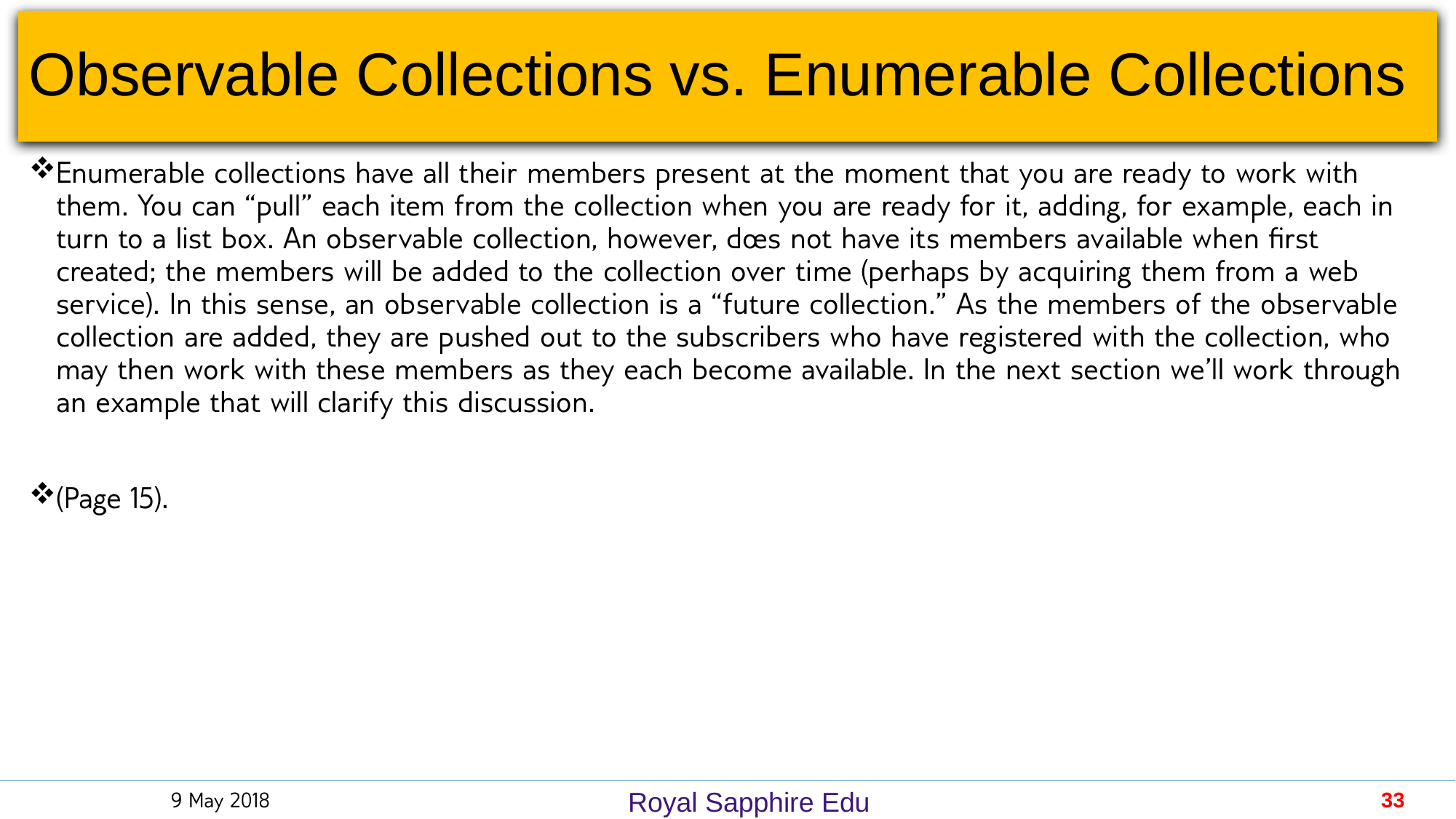

# Observable Collections vs. Enumerable Collections
Enumerable collections have all their members present at the moment that you are ready to work with them. You can “pull” each item from the collection when you are ready for it, adding, for example, each in turn to a list box. An observable collection, however, does not have its members available when first created; the members will be added to the collection over time (perhaps by acquiring them from a web service). In this sense, an observable collection is a “future collection.” As the members of the observable collection are added, they are pushed out to the subscribers who have registered with the collection, who may then work with these members as they each become available. In the next section we’ll work through an example that will clarify this discussion.

(Page 15).
9 May 2018
33